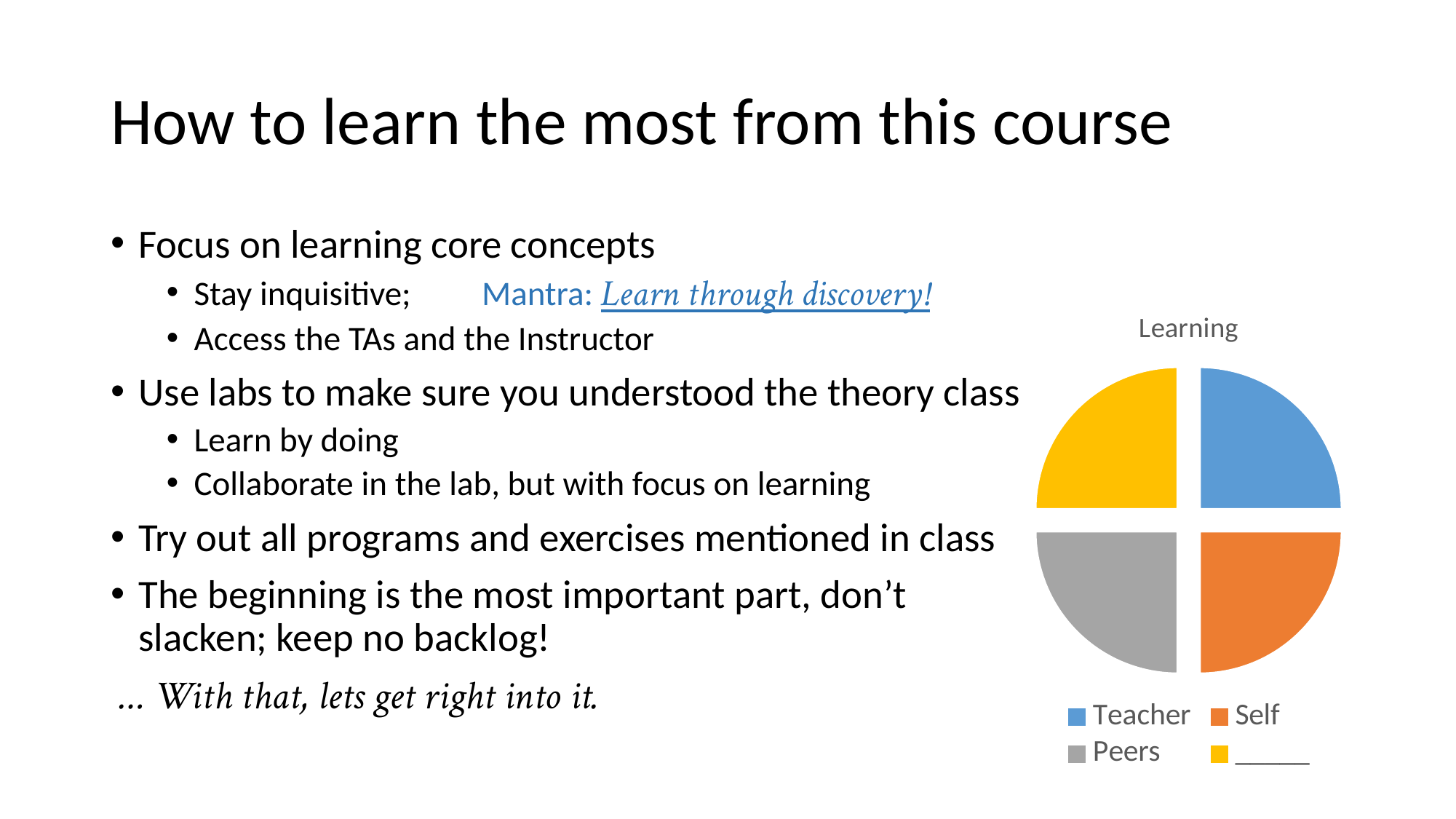

# How to learn the most from this course
Focus on learning core concepts
Stay inquisitive;         Mantra: Learn through discovery!
Access the TAs and the Instructor
Use labs to make sure you understood the theory class
Learn by doing
Collaborate in the lab, but with focus on learning
Try out all programs and exercises mentioned in class
The beginning is the most important part, don’t slacken; keep no backlog!
 … With that, lets get right into it.

### Chart: Learning

| Category | Learning |
|---|---|
| Teacher | 10.0 |
| Self | 10.0 |
| Peers | 10.0 |
| _____ | 10.0 |